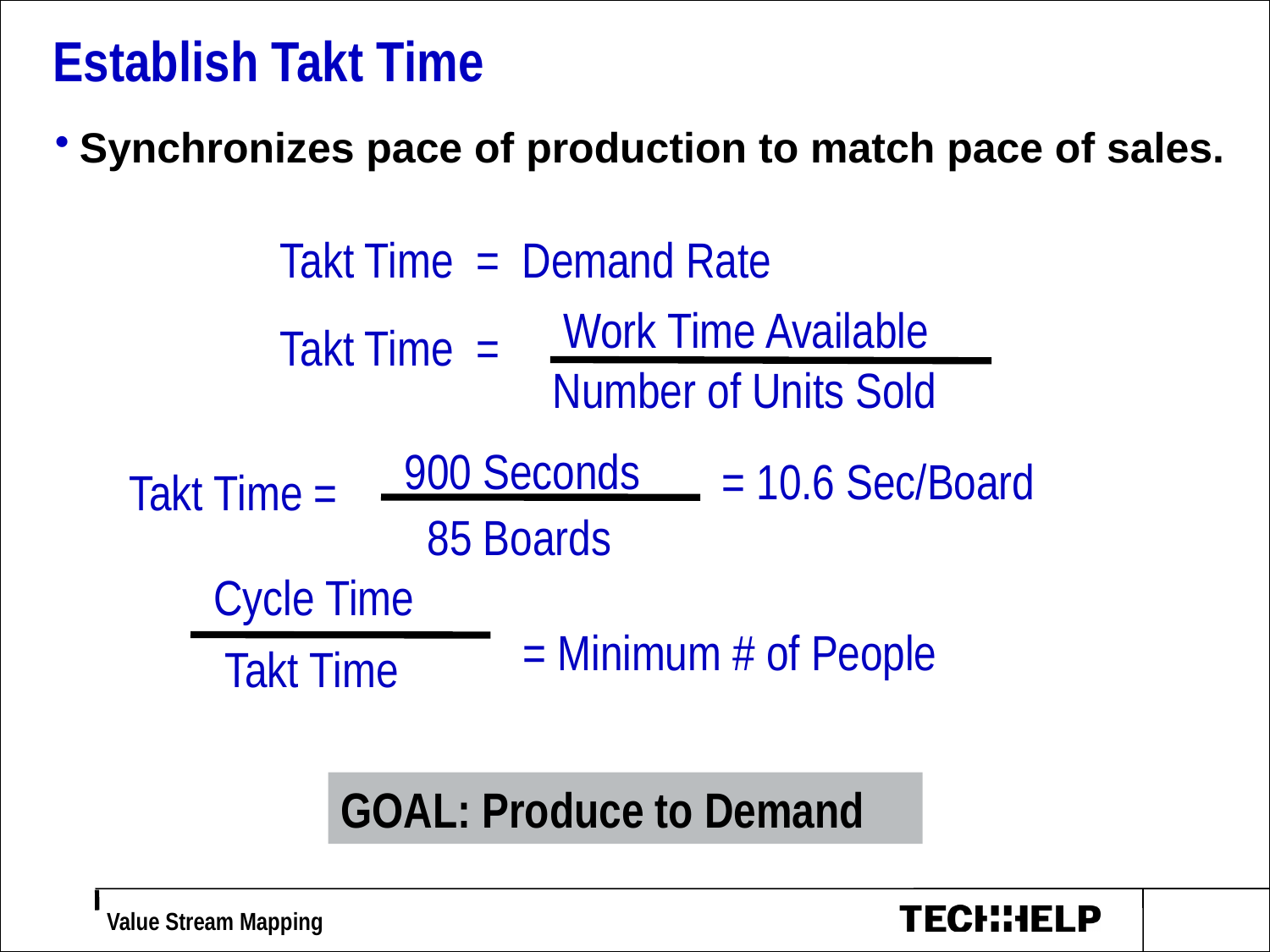

Establish Takt Time

Synchronizes pace of production to match pace of sales.
Takt Time  =  Demand Rate
Work Time Available
Takt Time  =
Number of Units Sold

 900 Seconds
   85 Boards
= 10.6 Sec/Board
Takt Time =

Cycle Time
 Takt Time
= Minimum # of People

GOAL: Produce to Demand
  Value Stream Mapping